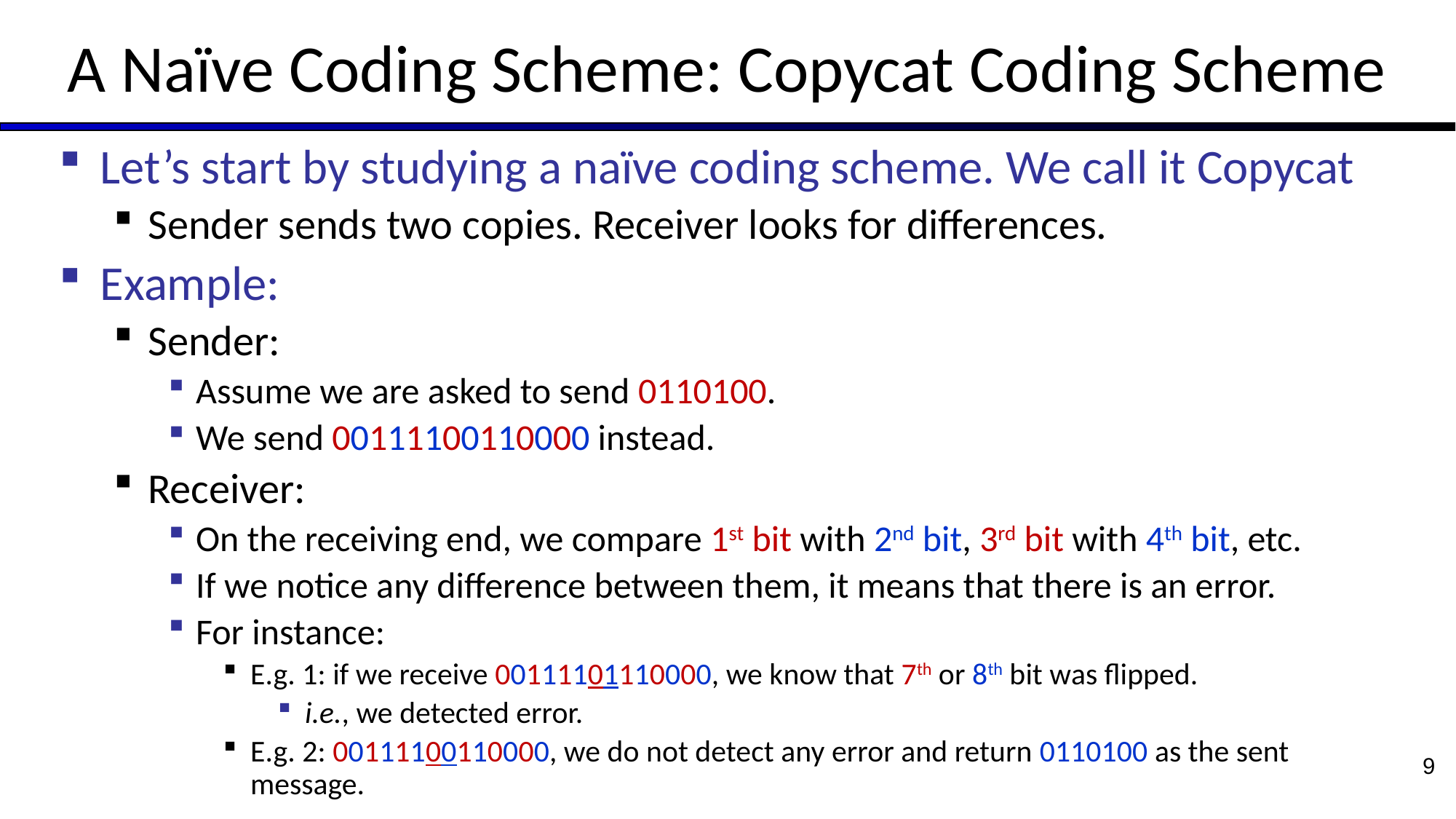

# A Naïve Coding Scheme: Copycat Coding Scheme
Let’s start by studying a naïve coding scheme. We call it Copycat
Sender sends two copies. Receiver looks for differences.
Example:
Sender:
Assume we are asked to send 0110100.
We send 00111100110000 instead.
Receiver:
On the receiving end, we compare 1st bit with 2nd bit, 3rd bit with 4th bit, etc.
If we notice any difference between them, it means that there is an error.
For instance:
E.g. 1: if we receive 00111101110000, we know that 7th or 8th bit was flipped.
i.e., we detected error.
E.g. 2: 00111100110000, we do not detect any error and return 0110100 as the sent message.

9